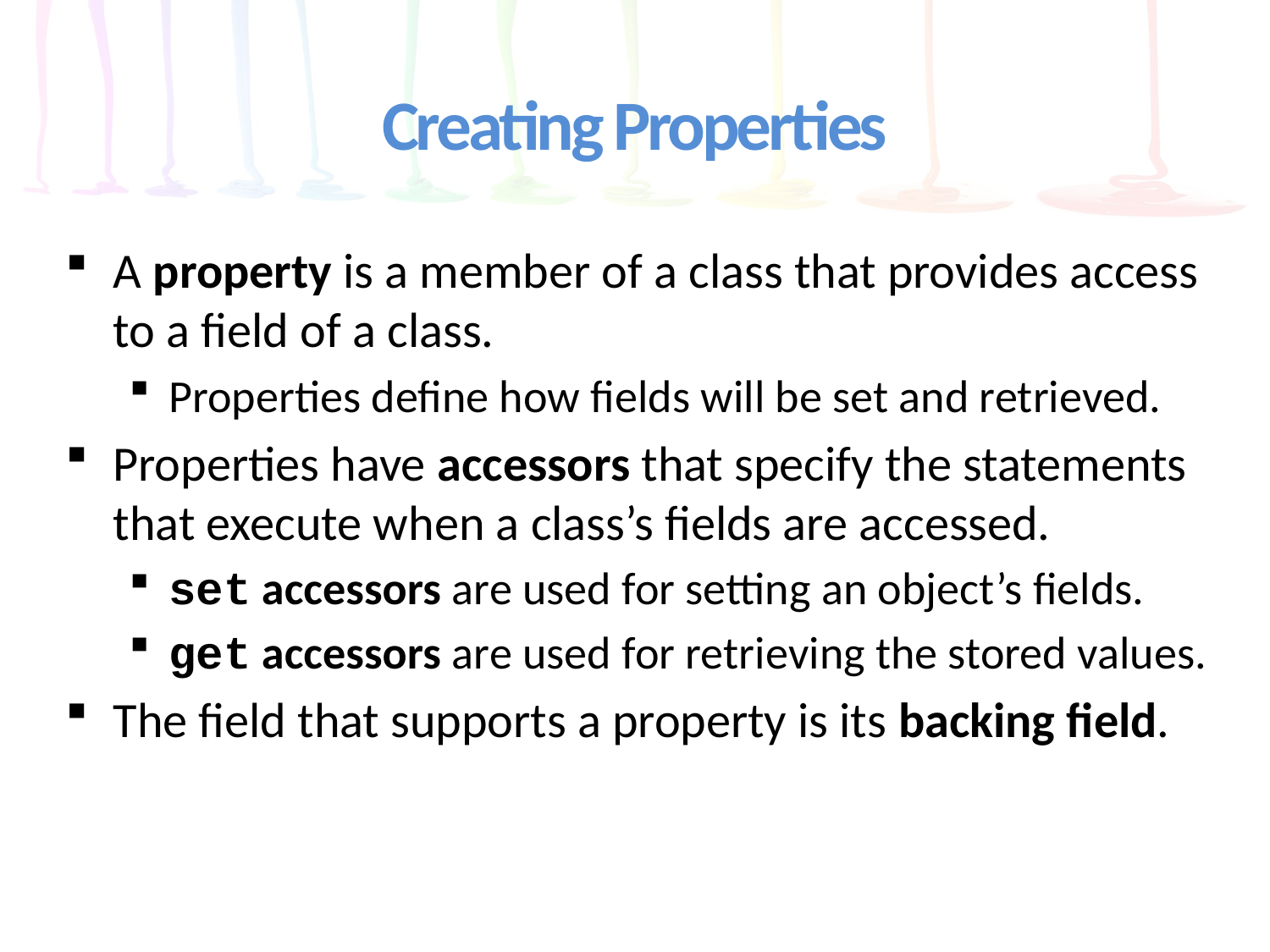

# Creating Properties
A property is a member of a class that provides access to a field of a class.
Properties define how fields will be set and retrieved.
Properties have accessors that specify the statements that execute when a class’s fields are accessed.
set accessors are used for setting an object’s fields.
get accessors are used for retrieving the stored values.
The field that supports a property is its backing field.